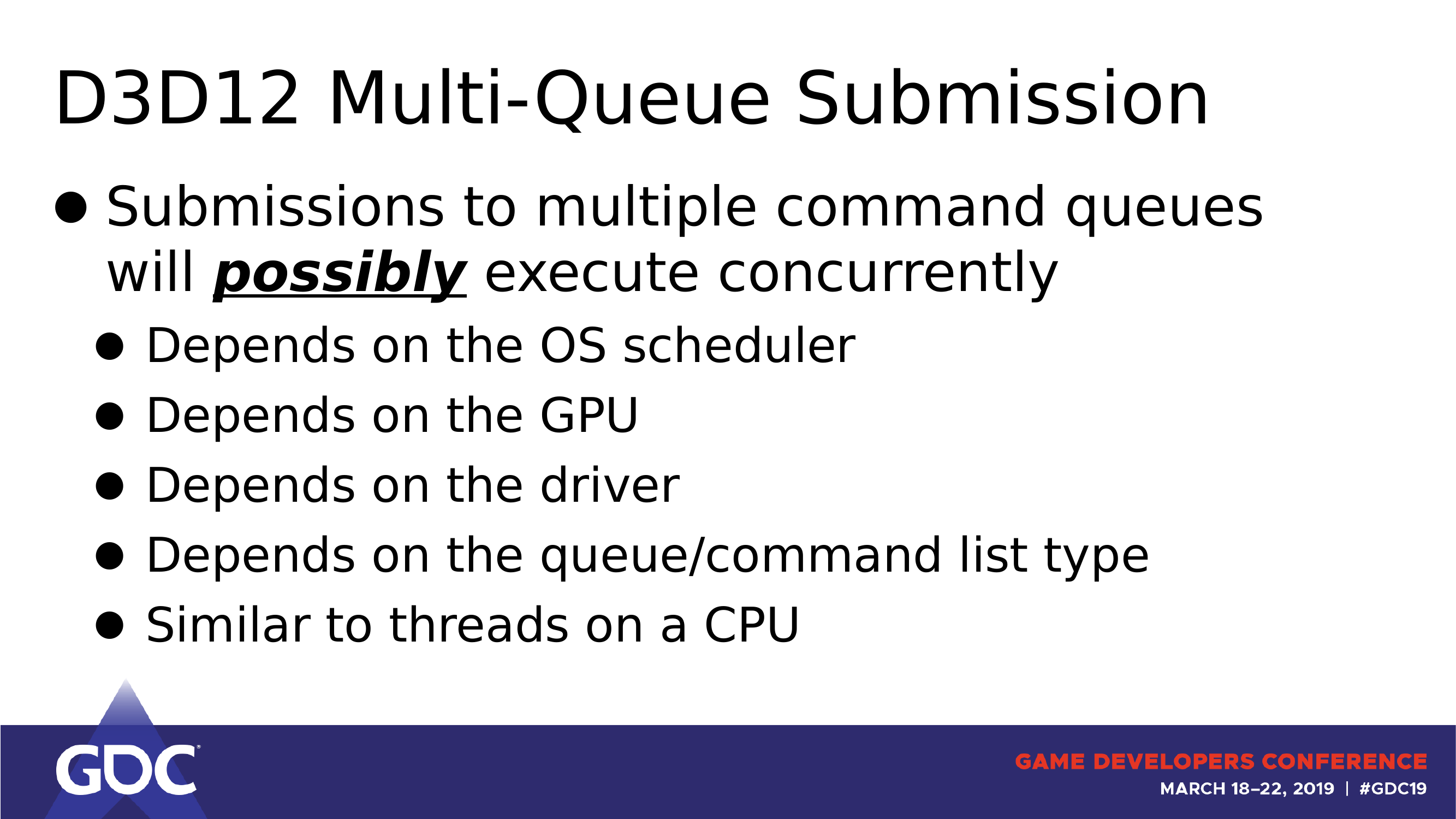

# D3D12 Multi-Queue Submission
Submissions to multiple command queues
will possibly execute concurrently
Depends on the OS scheduler
Depends on the GPU
Depends on the driver
Depends on the queue/command list type
Similar to threads on a CPU